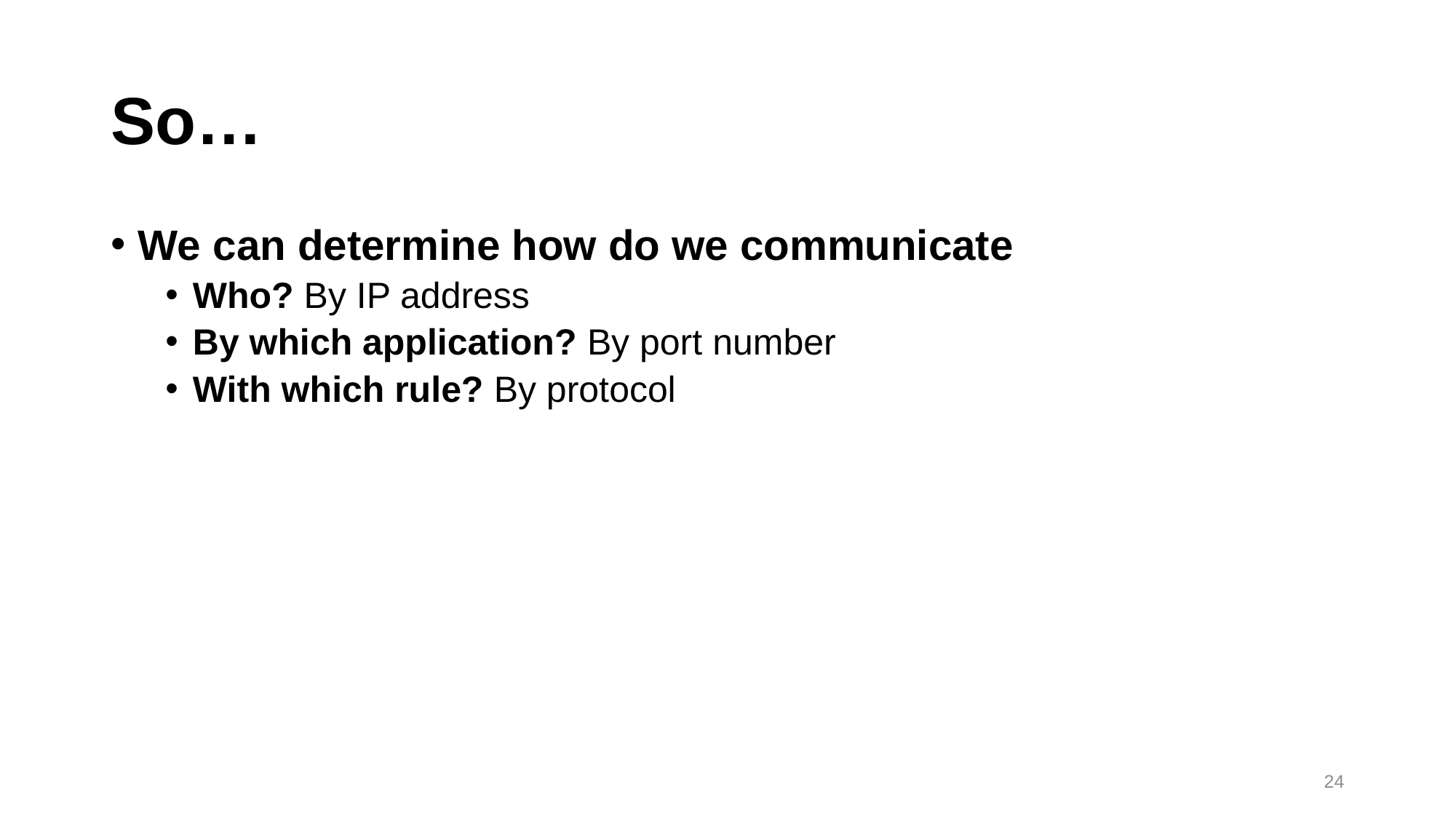

# So…
We can determine how do we communicate
Who? By IP address
By which application? By port number
With which rule? By protocol

24